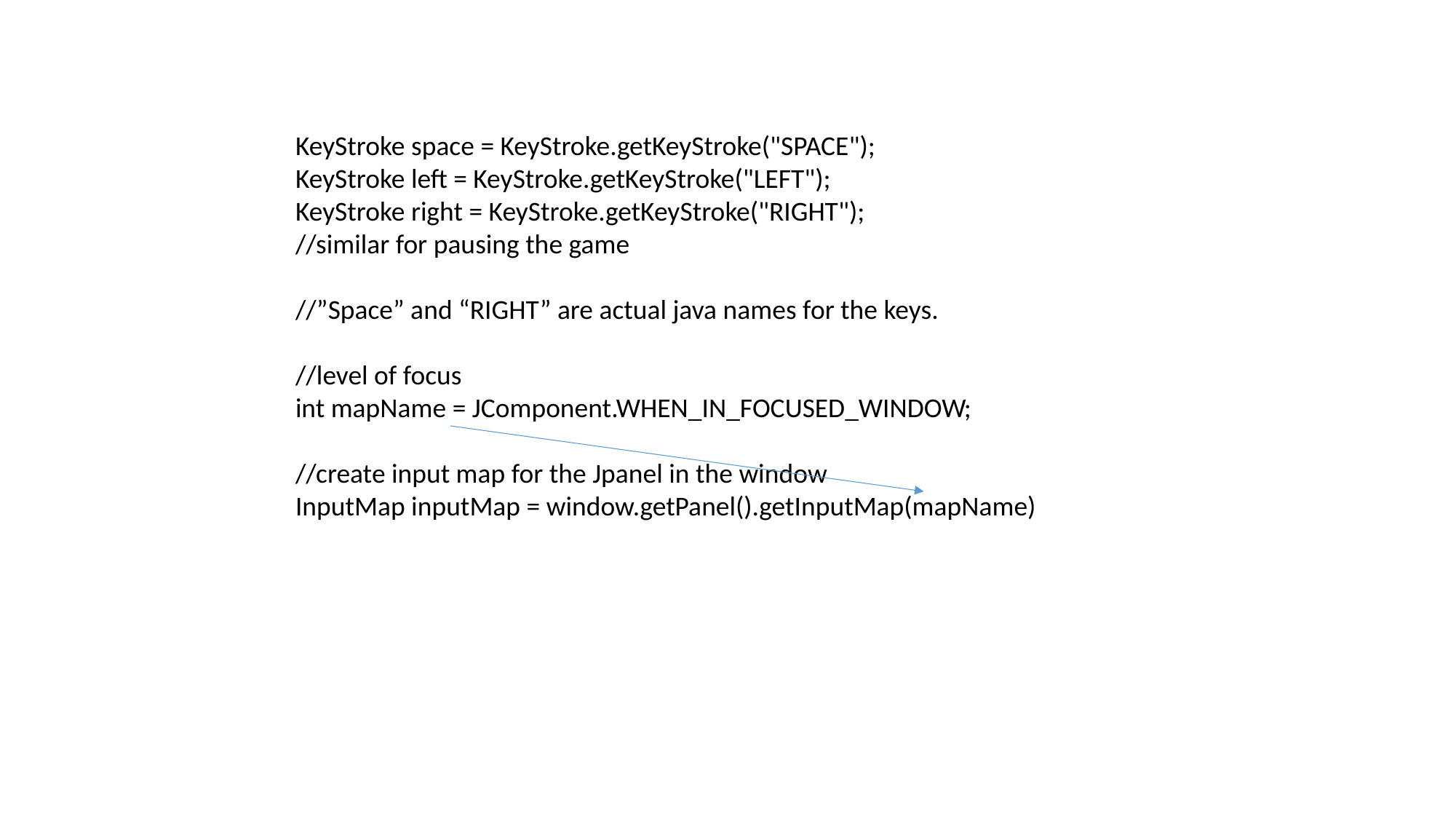

KeyStroke space = KeyStroke.getKeyStroke("SPACE");
KeyStroke left = KeyStroke.getKeyStroke("LEFT");
KeyStroke right = KeyStroke.getKeyStroke("RIGHT");
//similar for pausing the game

//”Space” and “RIGHT” are actual java names for the keys.

//level of focus
int mapName = JComponent.WHEN_IN_FOCUSED_WINDOW;

//create input map for the Jpanel in the window
InputMap inputMap = window.getPanel().getInputMap(mapName)